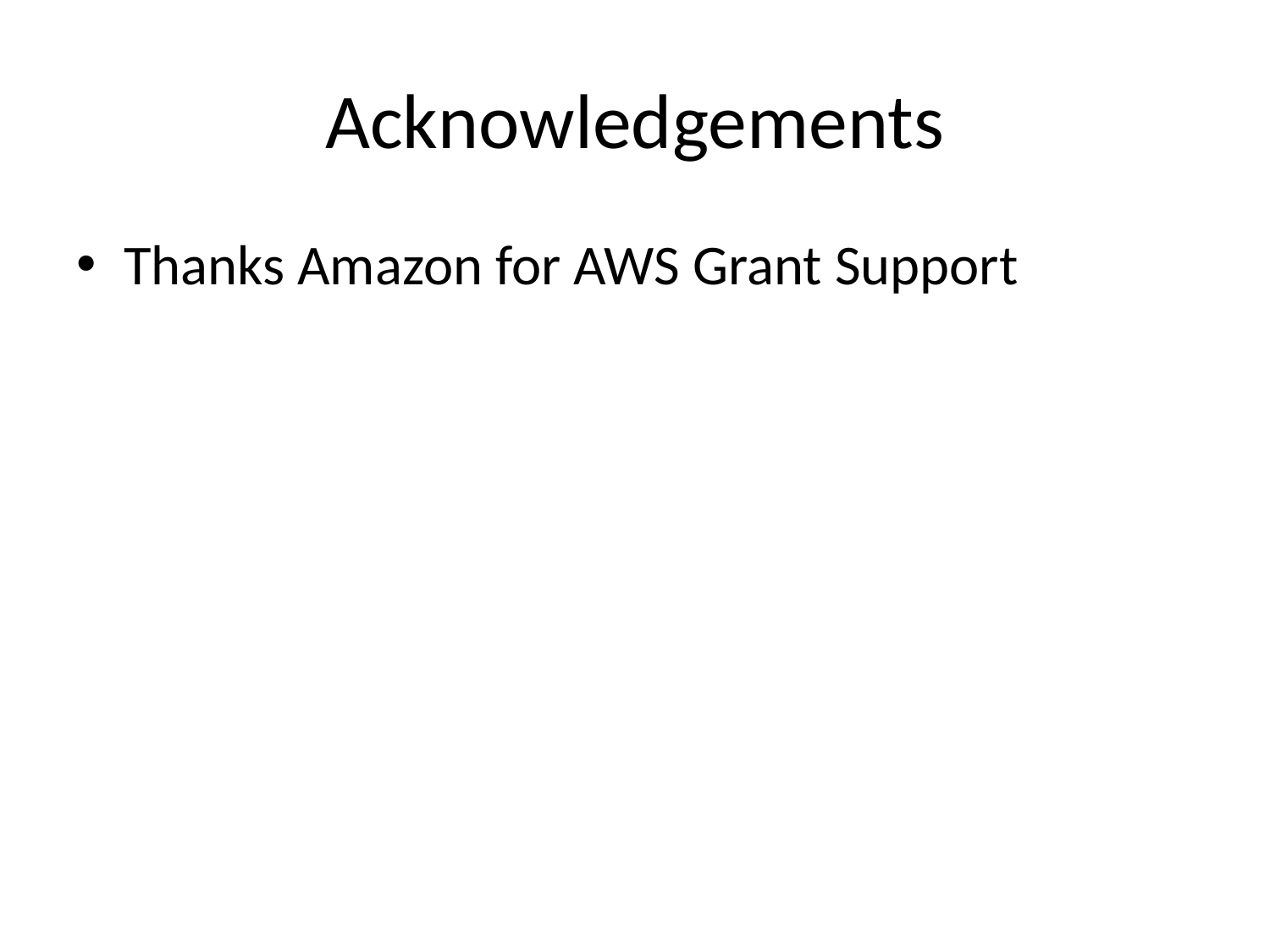

# Acknowledgements
Thanks Amazon for AWS Grant Support